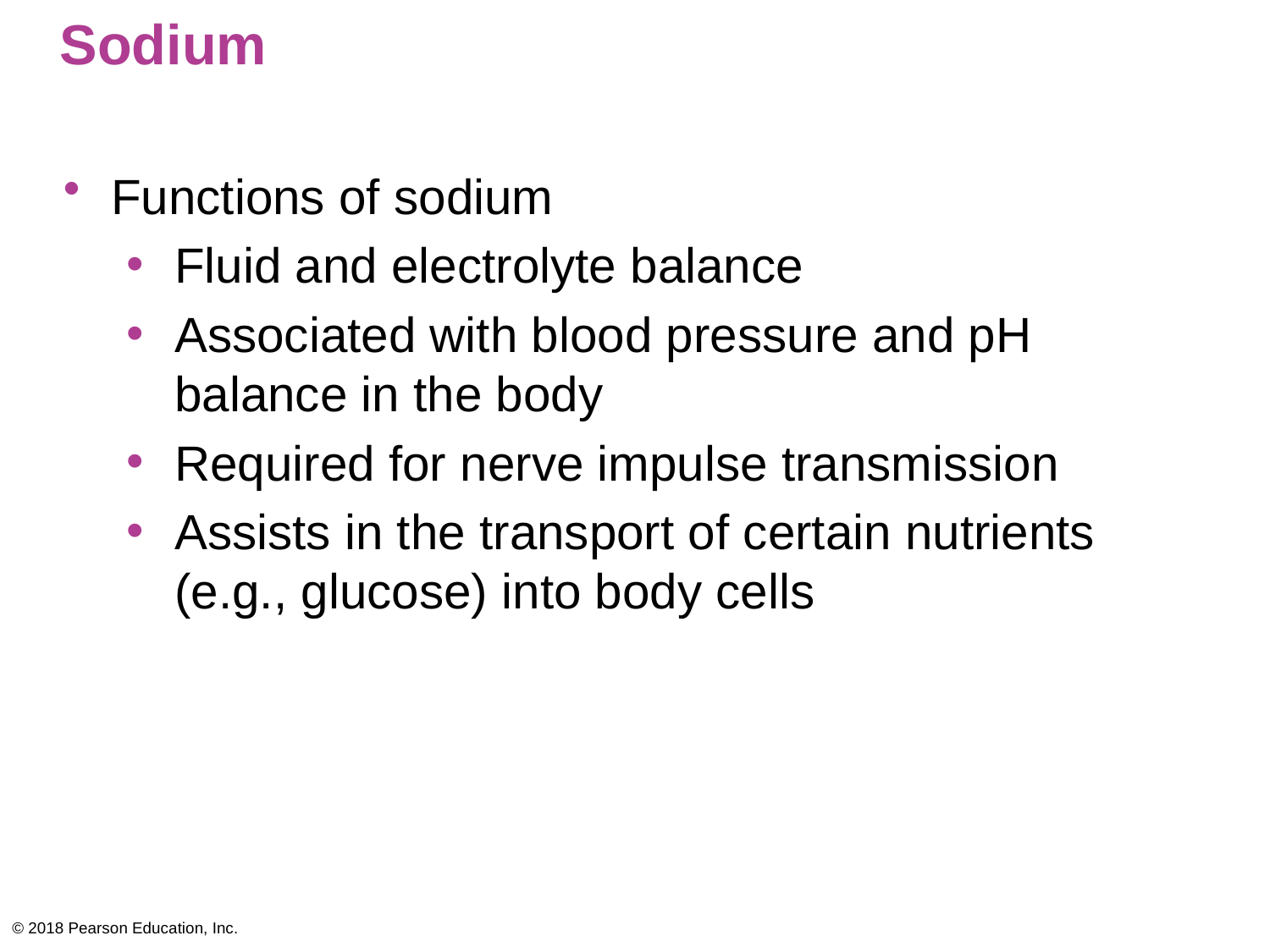

# Sodium
Functions of sodium
Fluid and electrolyte balance
Associated with blood pressure and pH balance in the body
Required for nerve impulse transmission
Assists in the transport of certain nutrients
(e.g., glucose) into body cells
© 2018 Pearson Education, Inc.